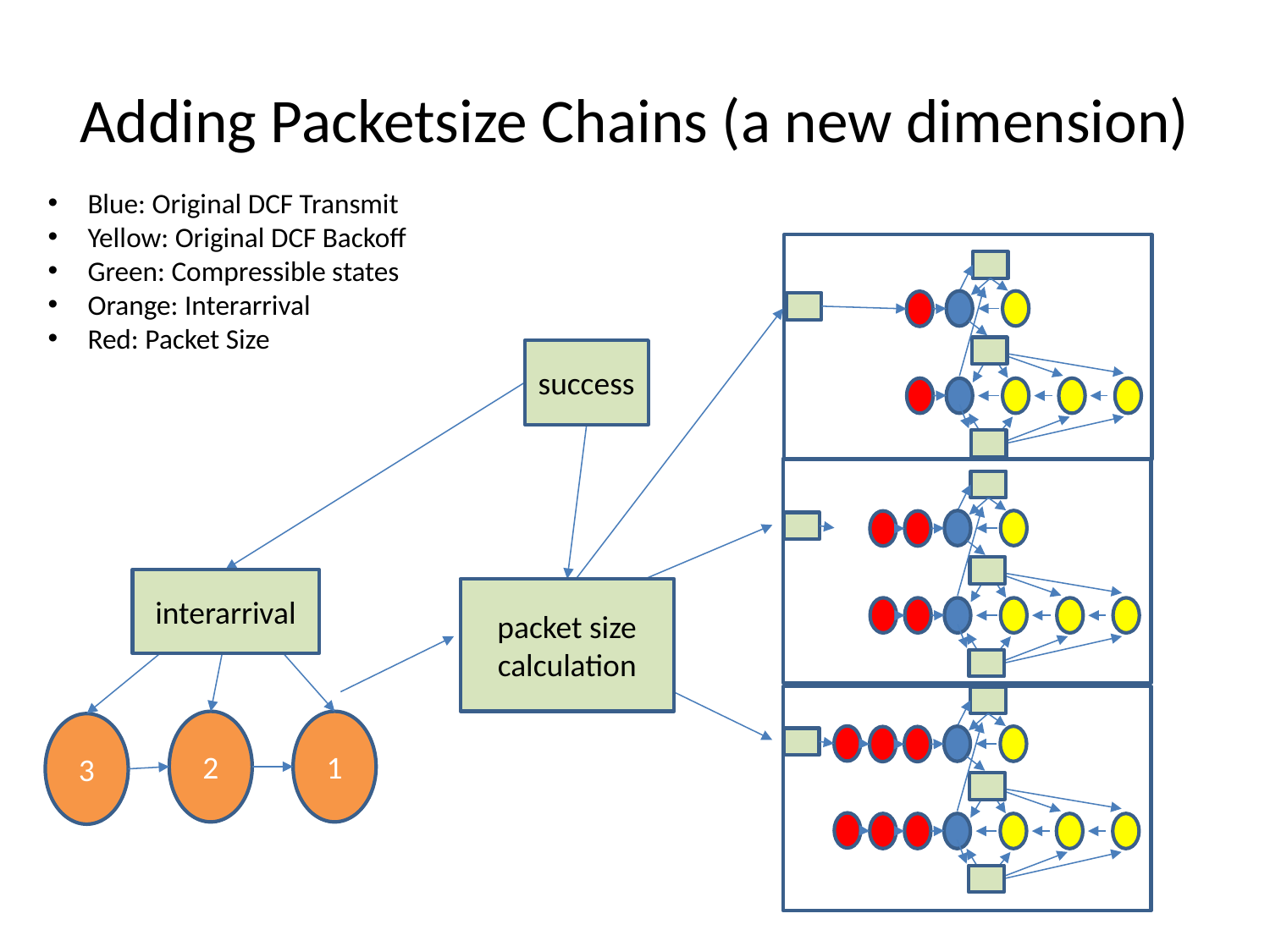

# Adding Packetsize Chains (a new dimension)
Blue: Original DCF Transmit
Yellow: Original DCF Backoff
Green: Compressible states
Orange: Interarrival
Red: Packet Size

success

interarrival
packet size
calculation

2
1
3